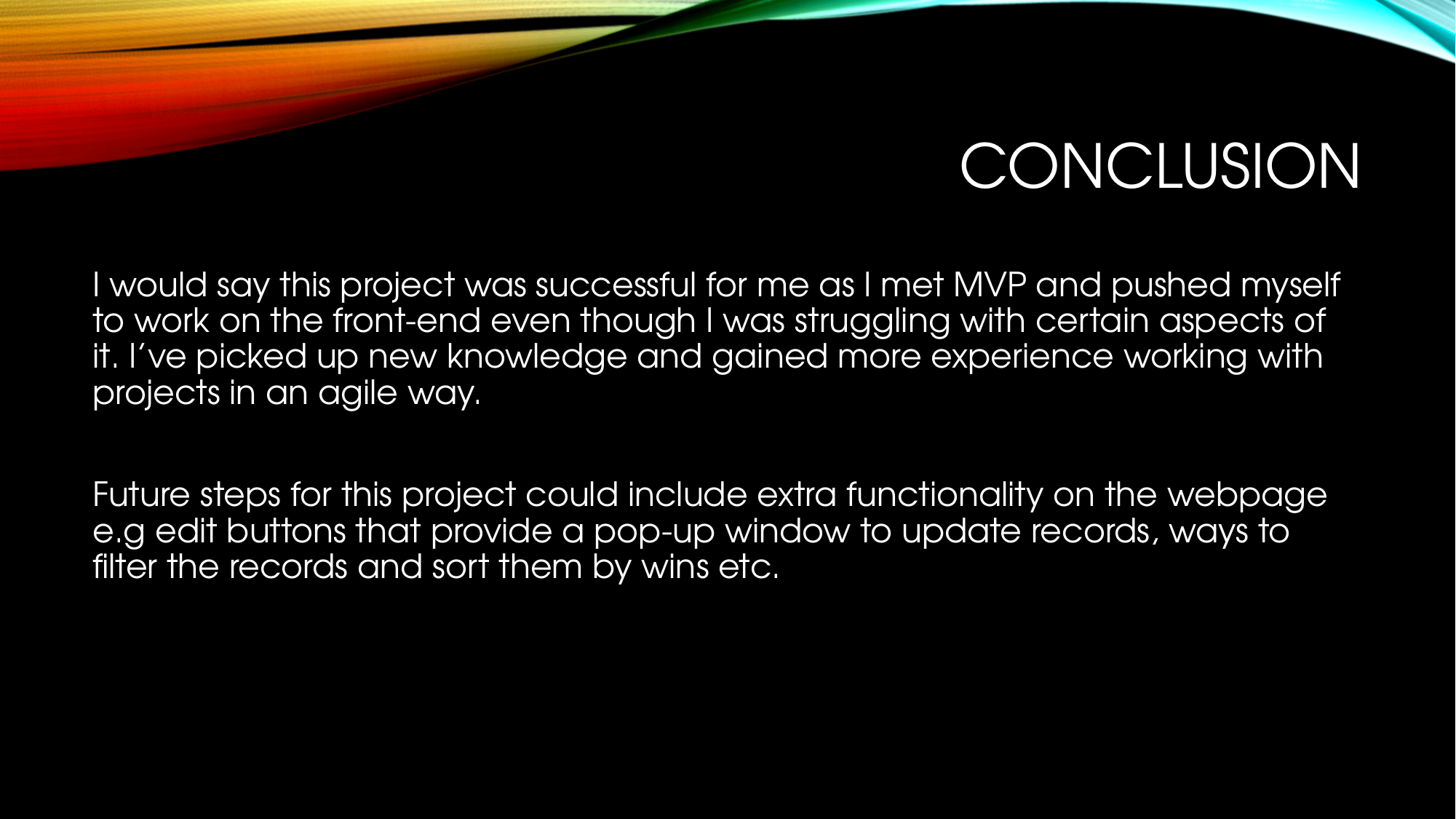

# Conclusion
I would say this project was successful for me as I met MVP and pushed myself to work on the front-end even though I was struggling with certain aspects of it. I’ve picked up new knowledge and gained more experience working with projects in an agile way.

Future steps for this project could include extra functionality on the webpage e.g edit buttons that provide a pop-up window to update records, ways to filter the records and sort them by wins etc.